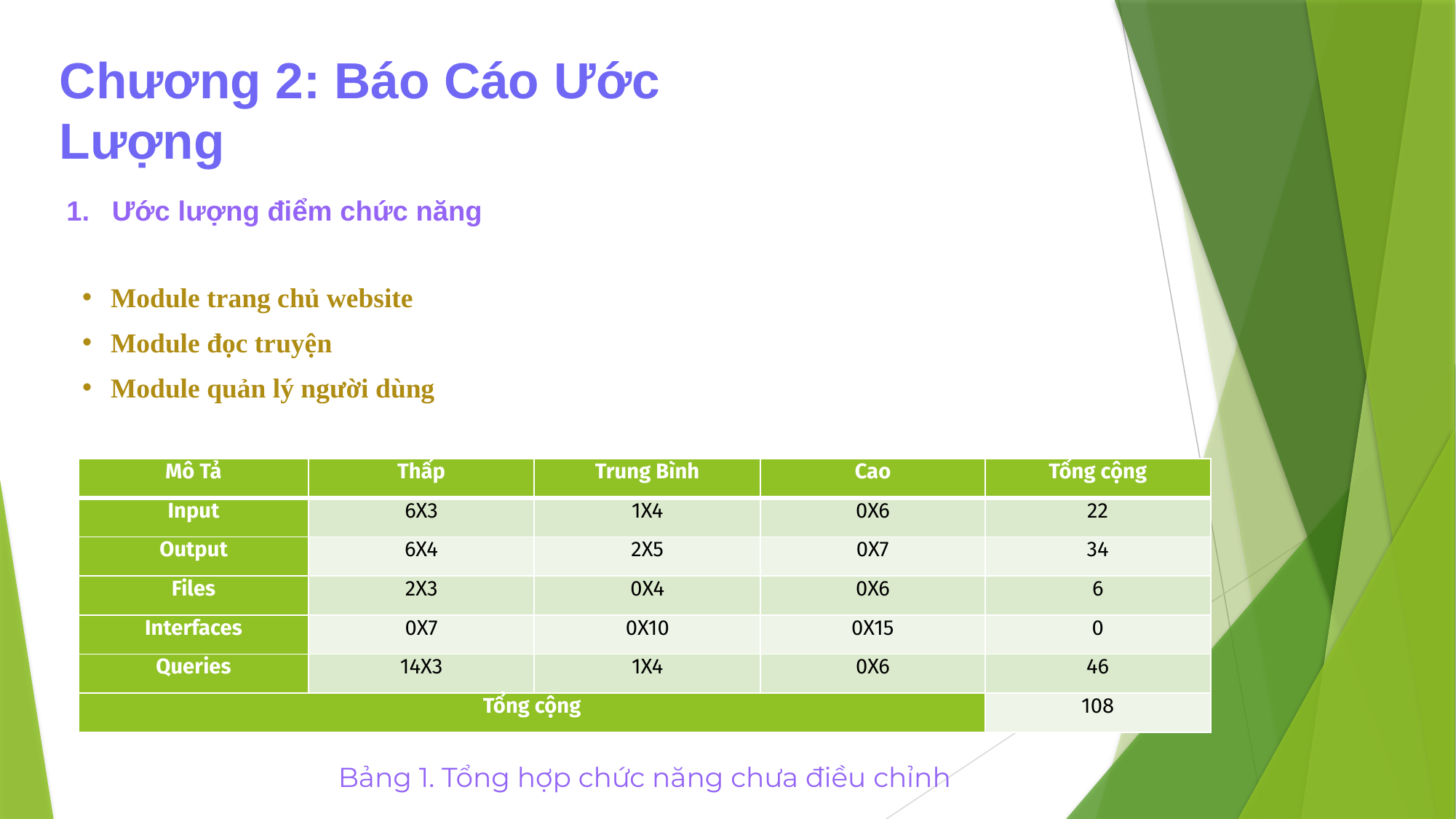

Chương 2: Báo Cáo Ước Lượng
Ước lượng điểm chức năng
Module trang chủ website
Module đọc truyện
Module quản lý người dùng
| Mô Tả | Thấp | Trung Bình | Cao | Tổng cộng |
| --- | --- | --- | --- | --- |
| Input | 6X3 | 1X4 | 0X6 | 22 |
| Output | 6X4 | 2X5 | 0X7 | 34 |
| Files | 2X3 | 0X4 | 0X6 | 6 |
| Interfaces | 0X7 | 0X10 | 0X15 | 0 |
| Queries | 14X3 | 1X4 | 0X6 | 46 |
| Tổng cộng |  |  |  | 108 |
Bảng 1. Tổng hợp chức năng chưa điều chỉnh